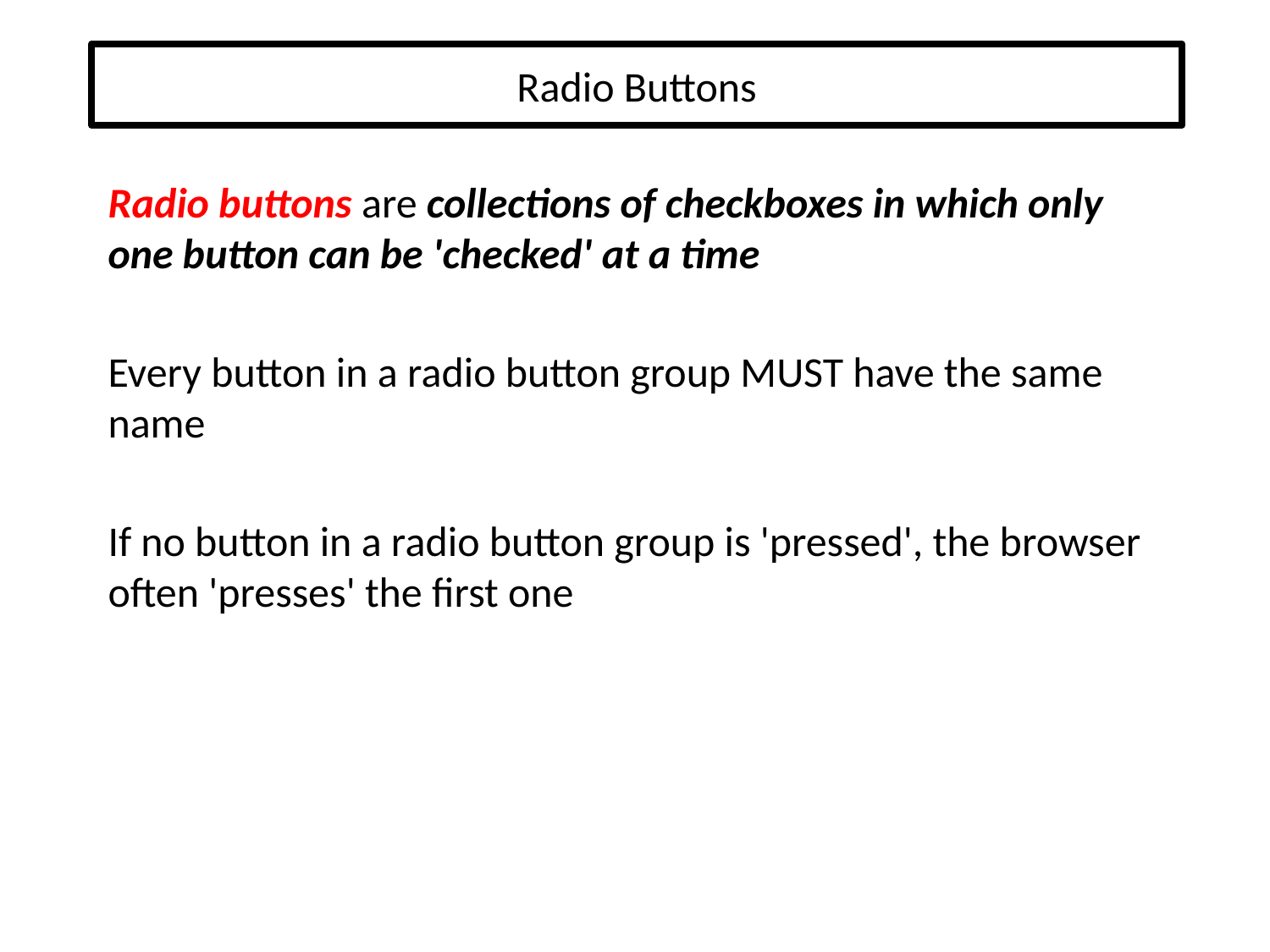

# Radio Buttons
Radio buttons are collections of checkboxes in which only one button can be 'checked' at a time

Every button in a radio button group MUST have the same name

If no button in a radio button group is 'pressed', the browser often 'presses' the first one